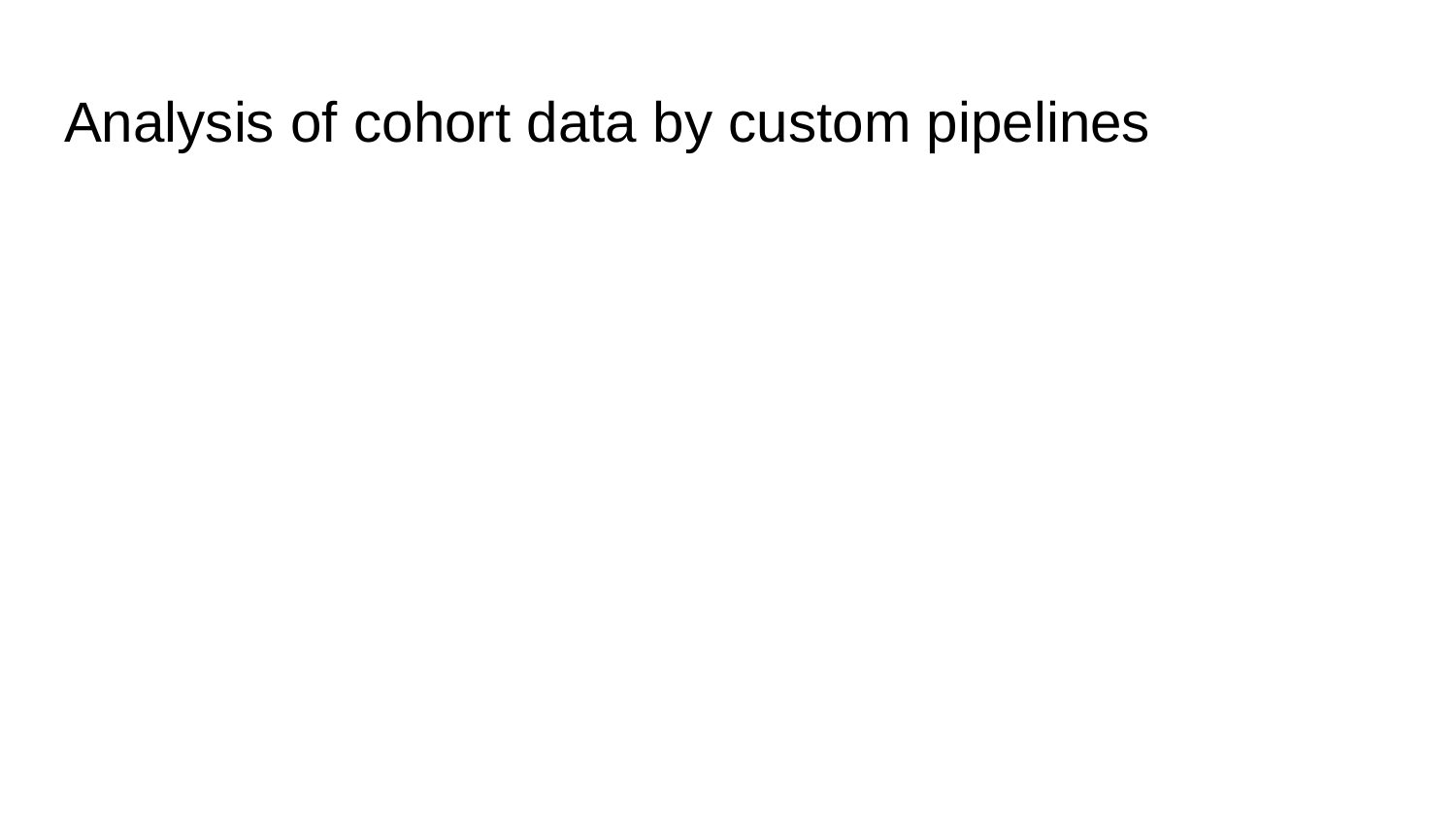

# Analysis of cohort data by custom pipelines